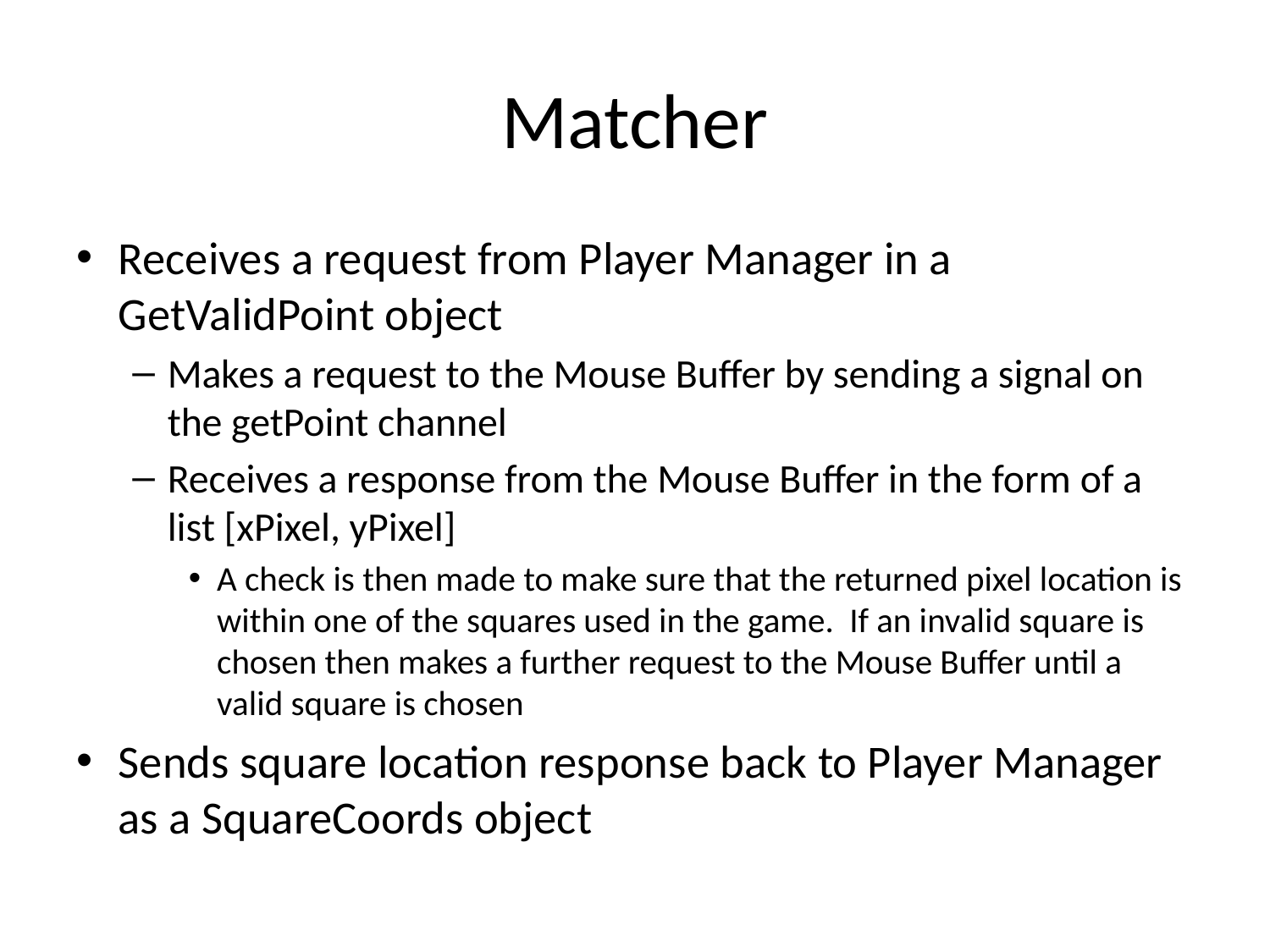

# Matcher
Receives a request from Player Manager in a GetValidPoint object
Makes a request to the Mouse Buffer by sending a signal on the getPoint channel
Receives a response from the Mouse Buffer in the form of a list [xPixel, yPixel]
A check is then made to make sure that the returned pixel location is within one of the squares used in the game.  If an invalid square is chosen then makes a further request to the Mouse Buffer until a valid square is chosen
Sends square location response back to Player Manager as a SquareCoords object